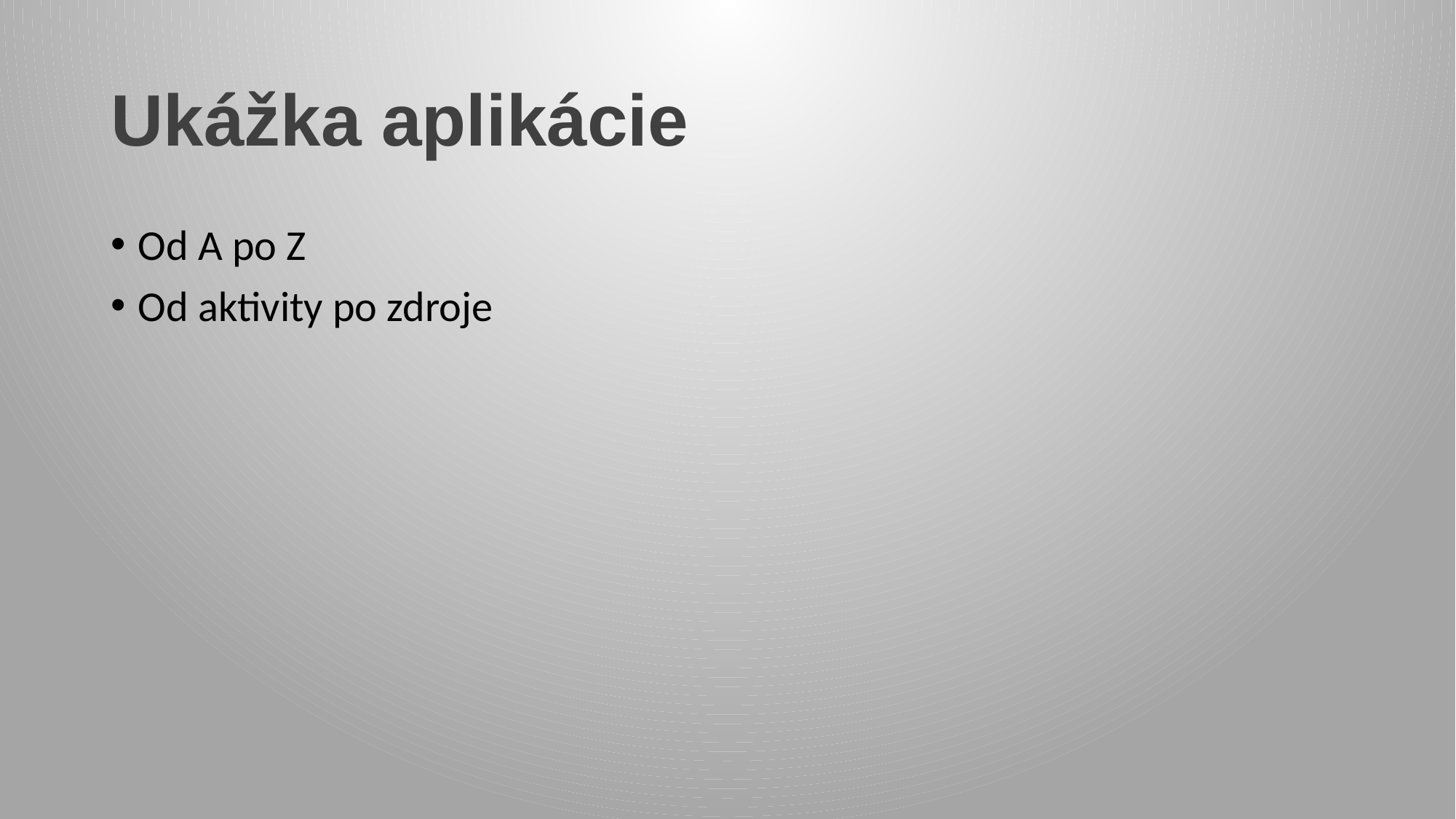

# Ukážka aplikácie
Od A po Z
Od aktivity po zdroje